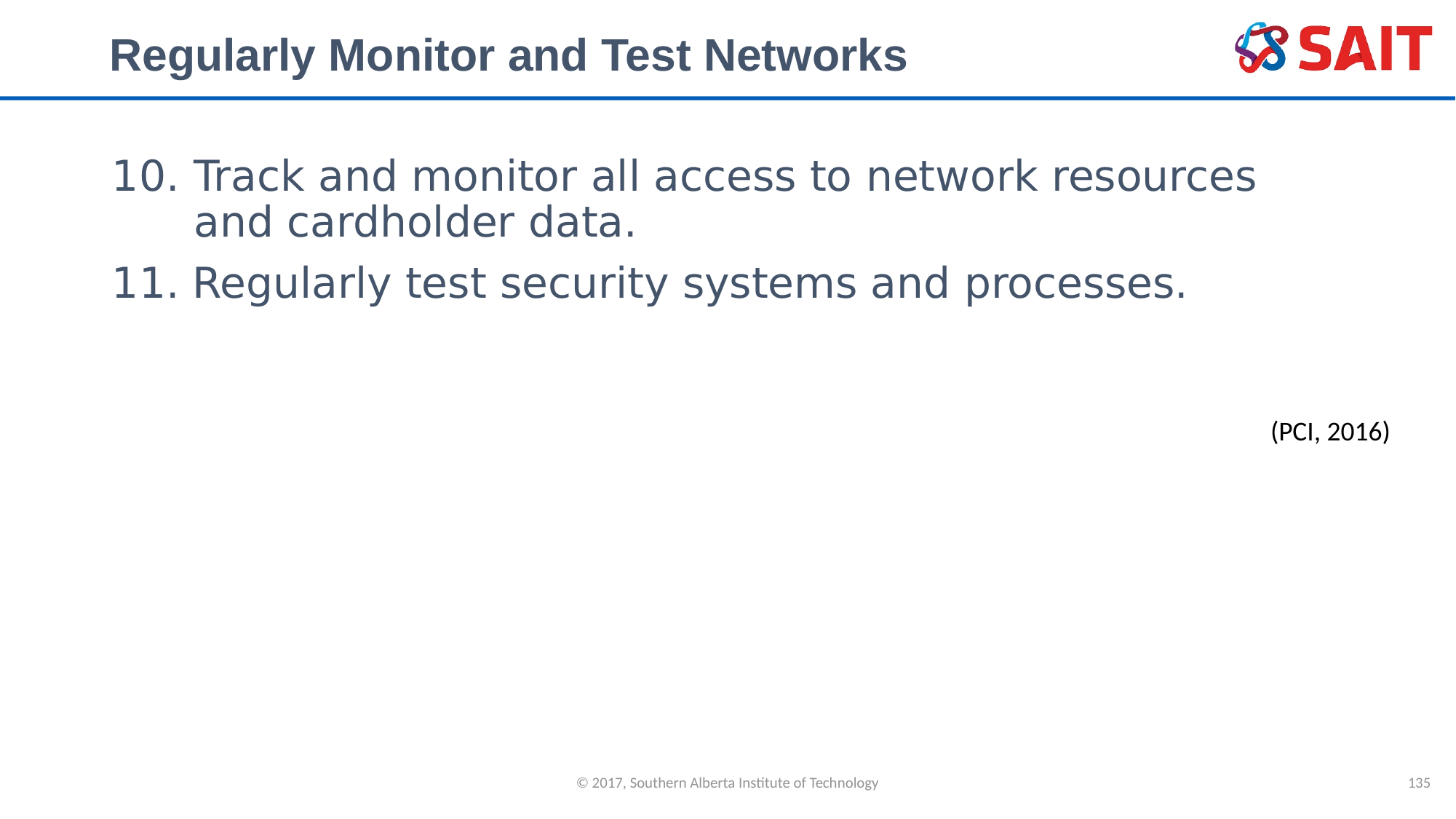

# Regularly Monitor and Test Networks
Track and monitor all access to network resources and cardholder data.
 Regularly test security systems and processes.
(PCI, 2016)